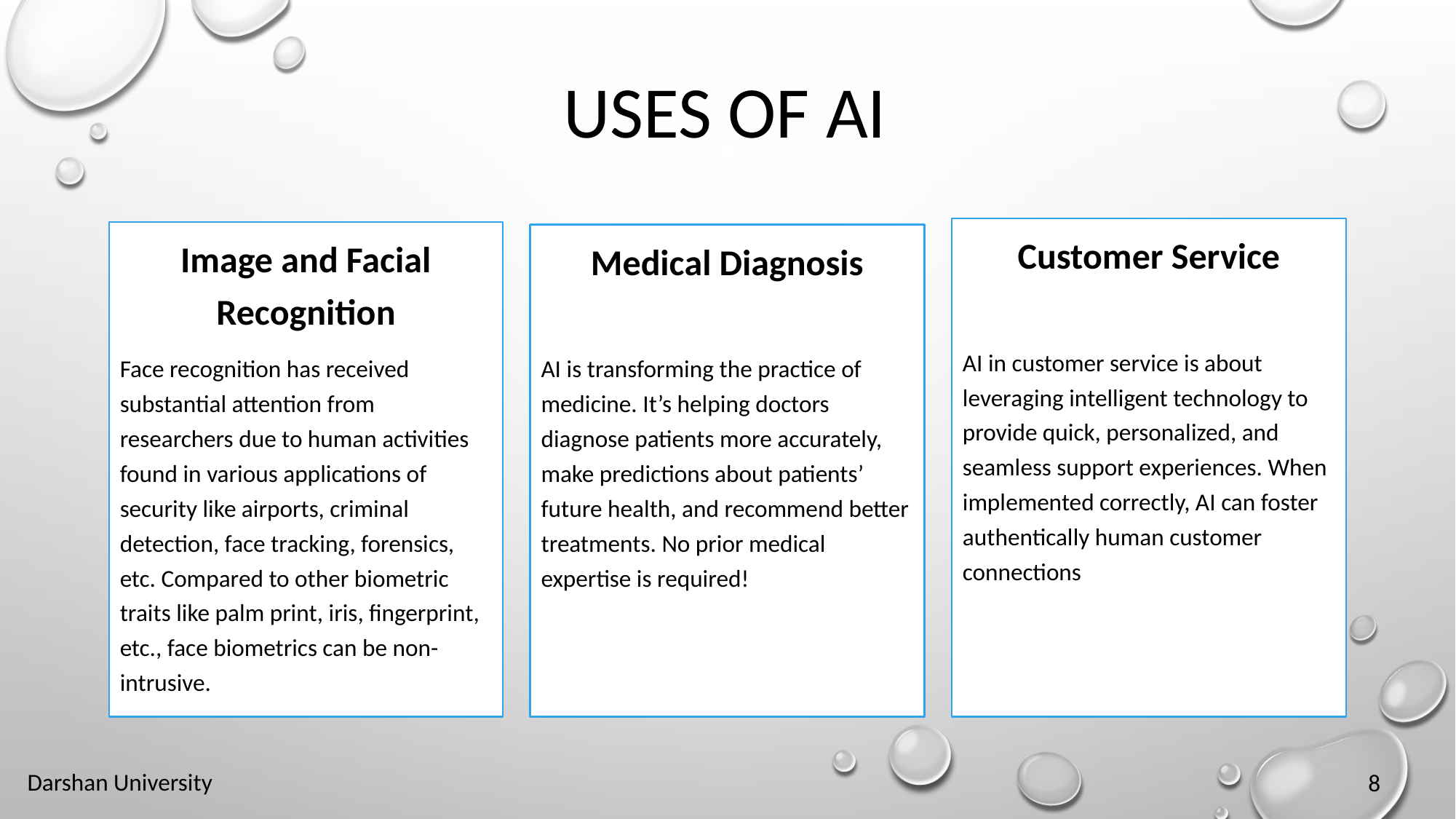

# USES OF AI
Customer Service

AI in customer service is about leveraging intelligent technology to provide quick, personalized, and seamless support experiences. When implemented correctly, AI can foster authentically human customer connections
Image and Facial Recognition
Face recognition has received substantial attention from researchers due to human activities found in various applications of security like airports, criminal detection, face tracking, forensics, etc. Compared to other biometric traits like palm print, iris, fingerprint, etc., face biometrics can be non-intrusive.
Medical Diagnosis

AI is transforming the practice of medicine. It’s helping doctors diagnose patients more accurately, make predictions about patients’ future health, and recommend better treatments. No prior medical expertise is required!
Darshan University
8